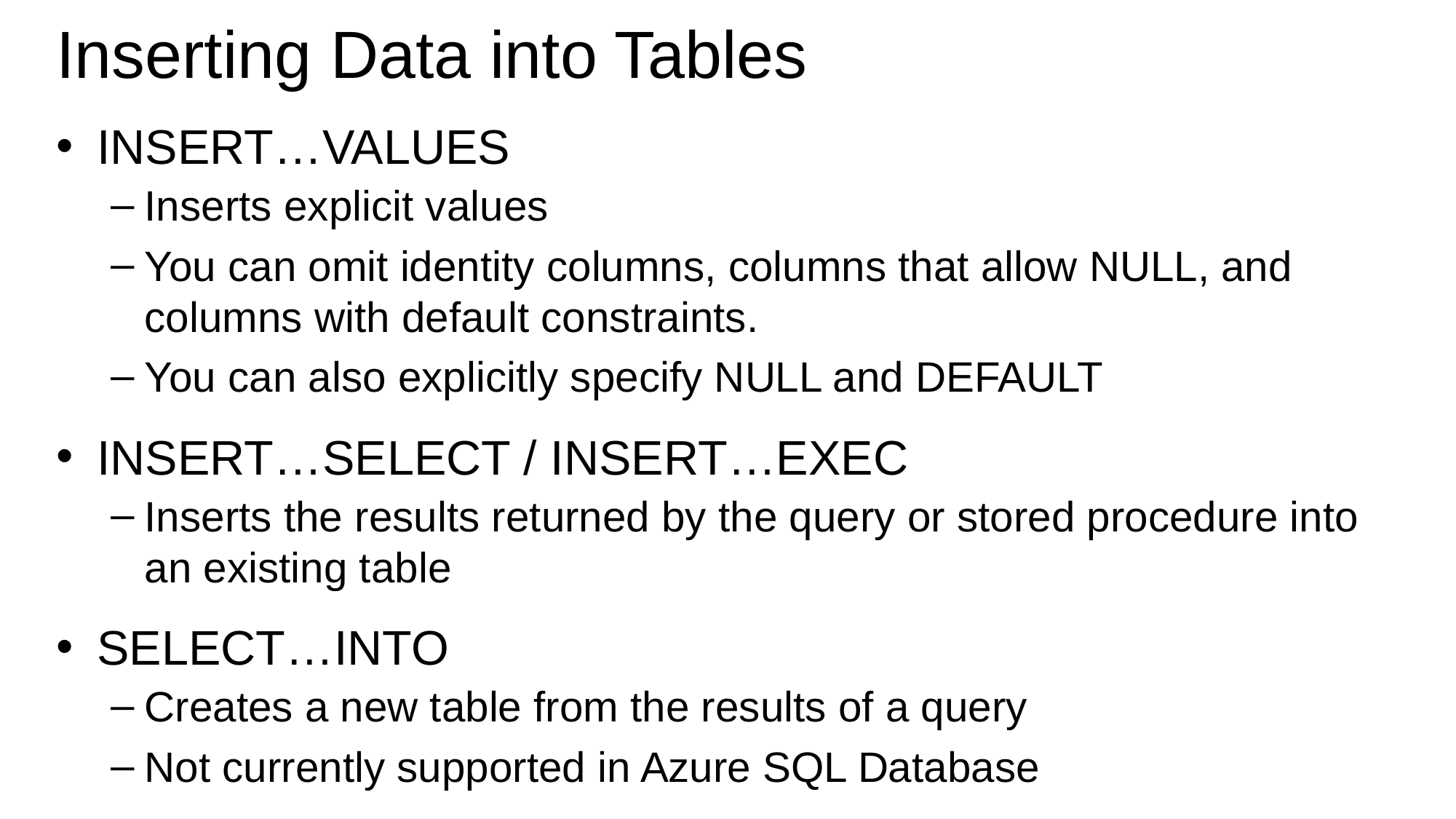

# Inserting Data into Tables
INSERT…VALUES
Inserts explicit values
You can omit identity columns, columns that allow NULL, and columns with default constraints.
You can also explicitly specify NULL and DEFAULT
INSERT…SELECT / INSERT…EXEC
Inserts the results returned by the query or stored procedure into an existing table
SELECT…INTO
Creates a new table from the results of a query
Not currently supported in Azure SQL Database